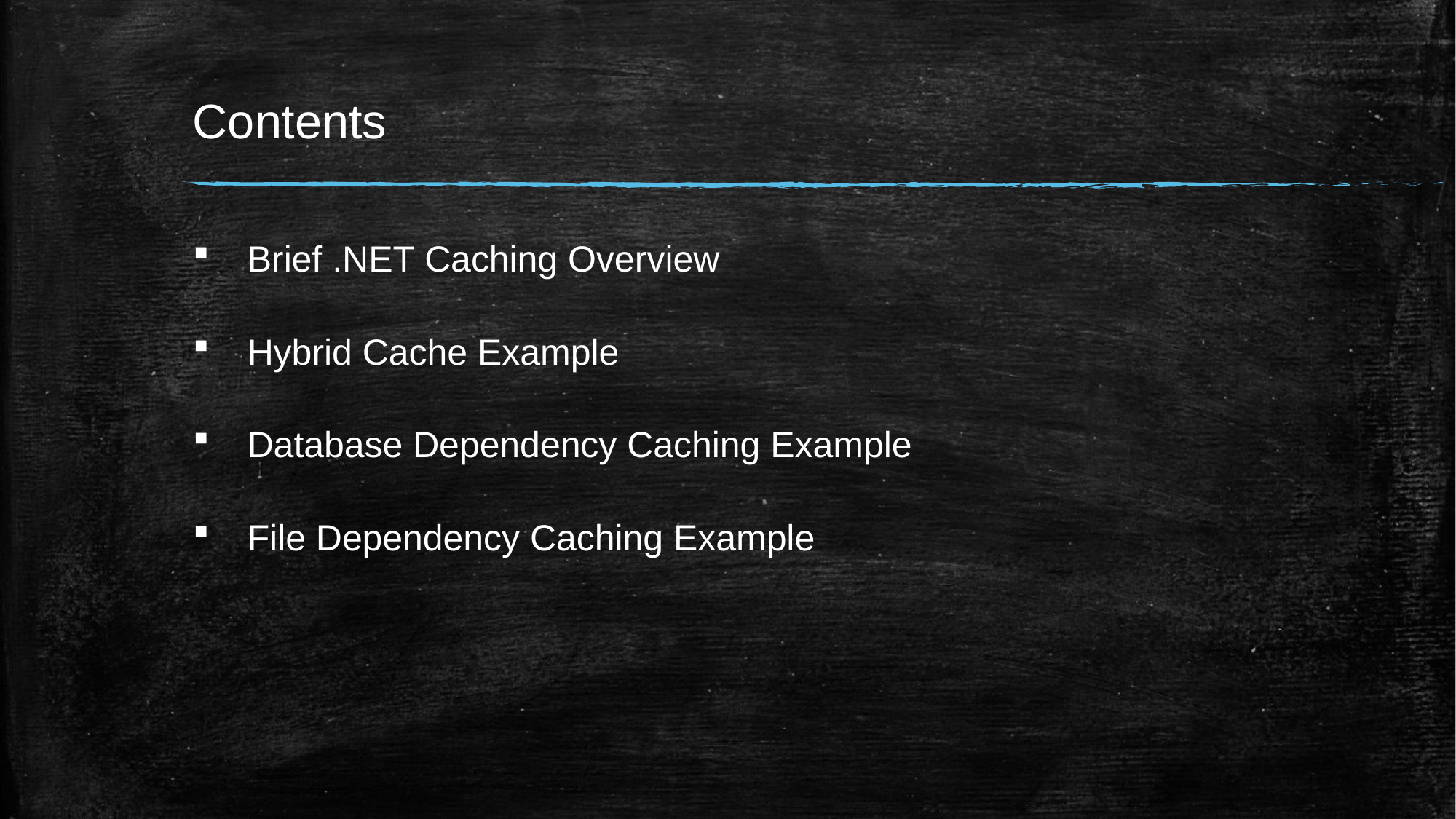

# Contents
Brief .NET Caching Overview
Hybrid Cache Example
Database Dependency Caching Example
File Dependency Caching Example